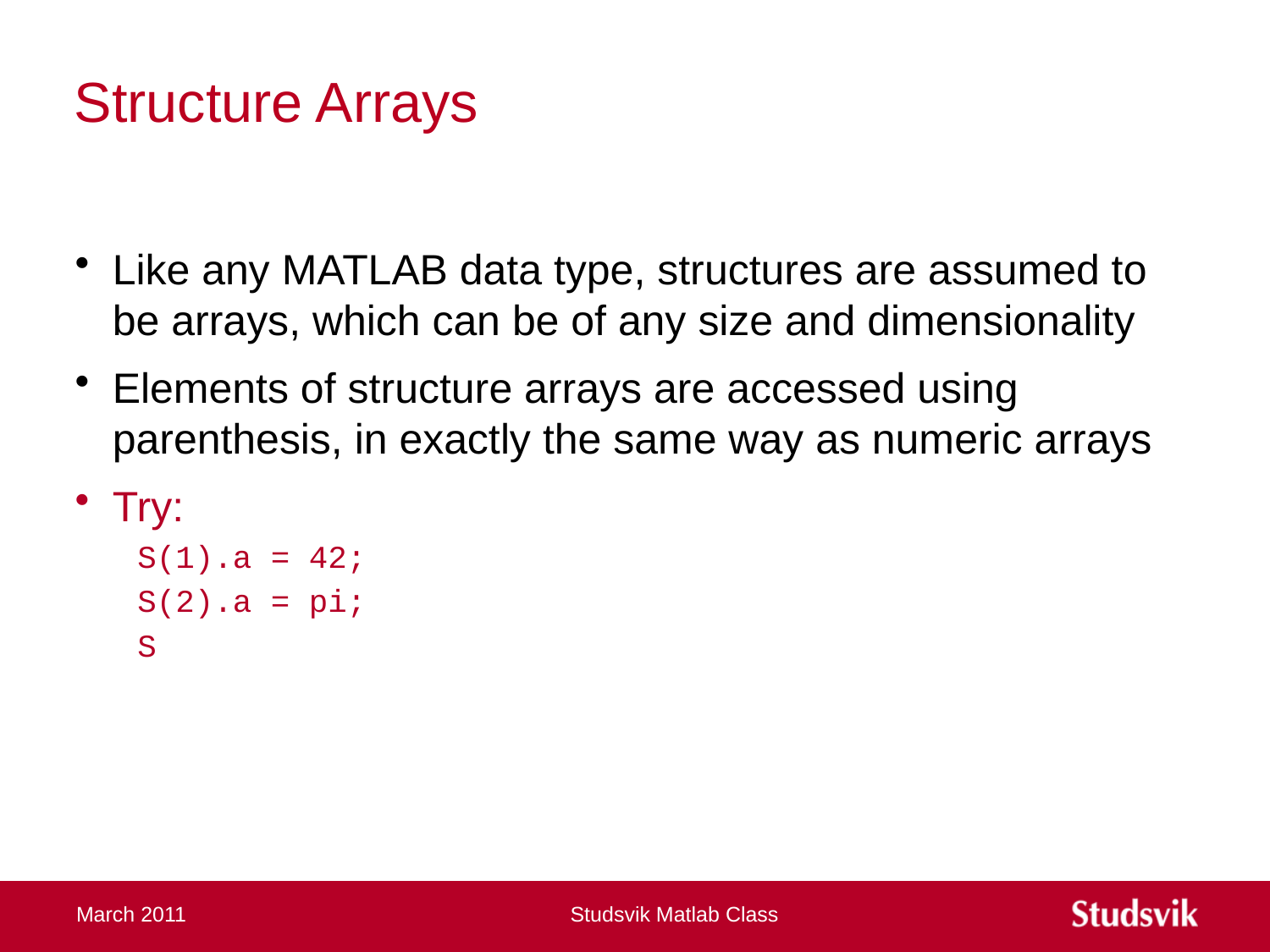

# Structure Arrays
Like any MATLAB data type, structures are assumed to be arrays, which can be of any size and dimensionality
Elements of structure arrays are accessed using parenthesis, in exactly the same way as numeric arrays
Try:
S(1).a = 42;
S(2).a = pi;
S
March 2011
Studsvik Matlab Class